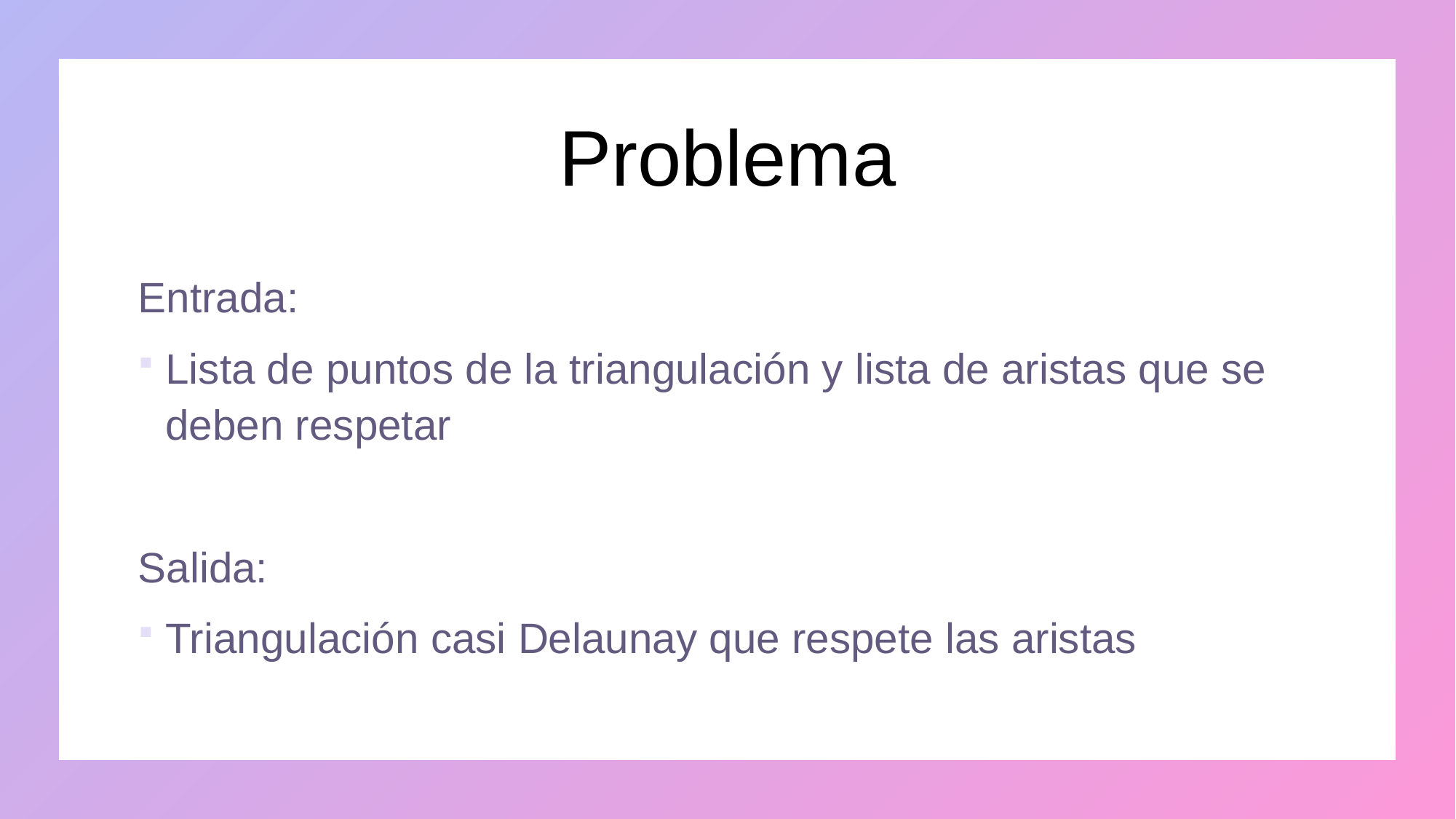

# Problema
Entrada:
Lista de puntos de la triangulación y lista de aristas que se deben respetar

Salida:
Triangulación casi Delaunay que respete las aristas